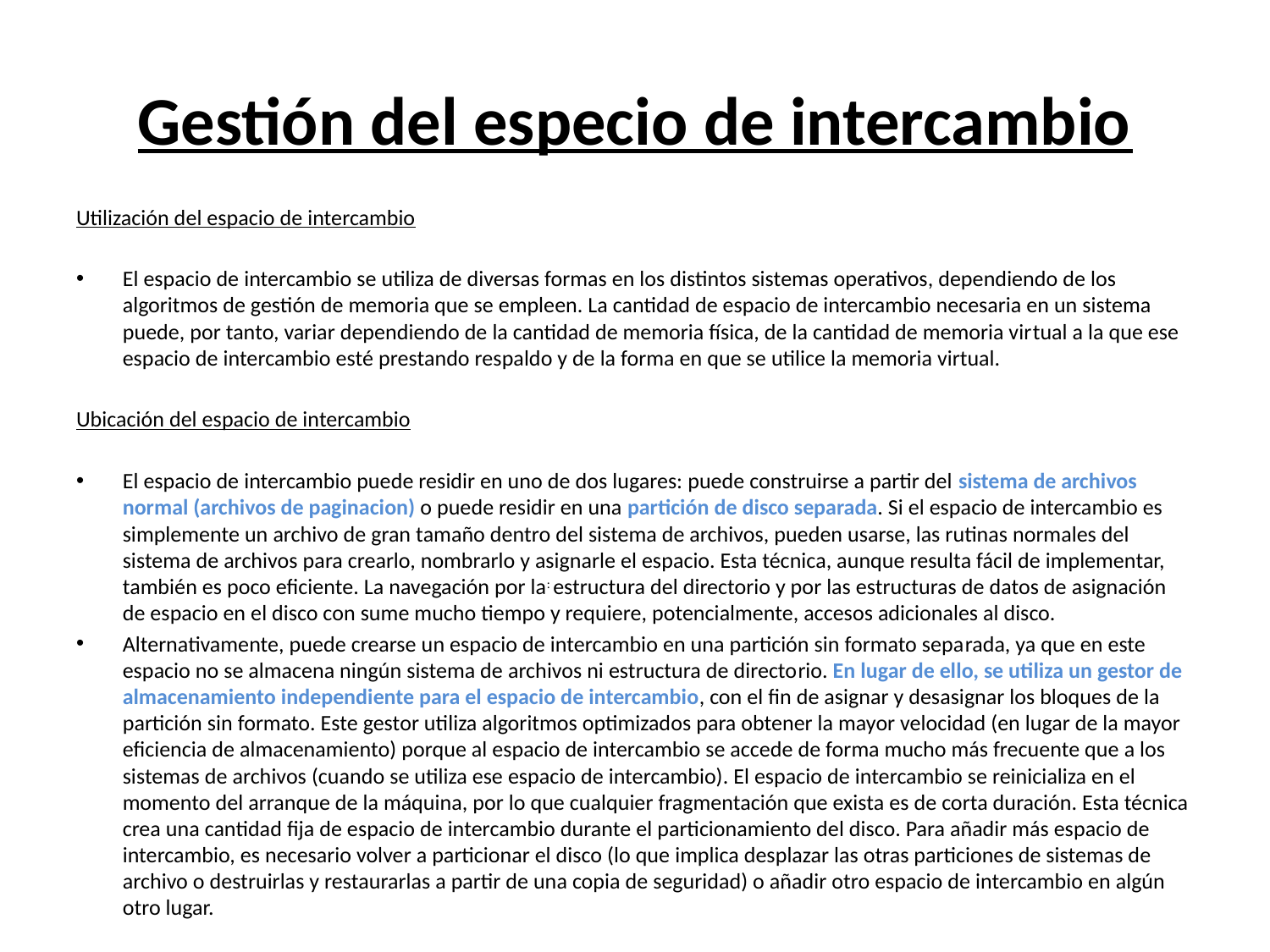

# Gestión del especio de intercambio
Utilización del espacio de intercambio

El espacio de intercambio se utiliza de diversas formas en los distintos sistemas operativos, dependiendo de los algoritmos de gestión de memoria que se empleen. La cantidad de espacio de intercambio necesaria en un sistema puede, por tanto, variar dependiendo de la cantidad de memoria física, de la cantidad de memoria vir­tual a la que ese espacio de intercambio esté prestando respaldo y de la forma en que se utilice la memoria virtual.

Ubicación del espacio de intercambio

El espacio de intercambio puede residir en uno de dos lugares: puede construirse a partir del sistema de archivos normal (archivos de paginacion) o puede residir en una partición de disco separada. Si el espacio de intercambio es simplemente un archivo de gran tamaño dentro del sistema de archivos, pueden usarse, las rutinas normales del sistema de archivos para crearlo, nombrarlo y asignarle el espacio. Esta técnica, aunque resulta fácil de implementar, también es poco eficiente. La navegación por la: estructura del directorio y por las estructuras de datos de asignación de espacio en el disco con sume mucho tiempo y requiere, potencialmente, accesos adicionales al disco.
Alternativamente, puede crearse un espacio de intercambio en una partición sin formato sepa­rada, ya que en este espacio no se almacena ningún sistema de archivos ni estructura de directo­rio. En lugar de ello, se utiliza un gestor de almacenamiento independiente para el espacio de intercambio, con el fin de asignar y desasignar los bloques de la partición sin formato. Este gestor utiliza algoritmos optimizados para obtener la mayor velocidad (en lugar de la mayor eficiencia de almacenamiento) porque al espacio de intercambio se accede de forma mucho más frecuente que a los sistemas de archivos (cuando se utiliza ese espacio de intercambio). El espacio de intercambio se reinicializa en el momento del arranque de la máquina, por lo que cualquier fragmentación que exista es de corta duración. Esta técnica crea una cantidad fija de espacio de intercambio durante el particionamiento del disco. Para añadir más espacio de intercambio, es necesario volver a particionar el disco (lo que implica desplazar las otras particiones de sistemas de archivo o destruirlas y restaurarlas a partir de una copia de seguridad) o añadir otro espacio de intercambio en algún otro lugar.